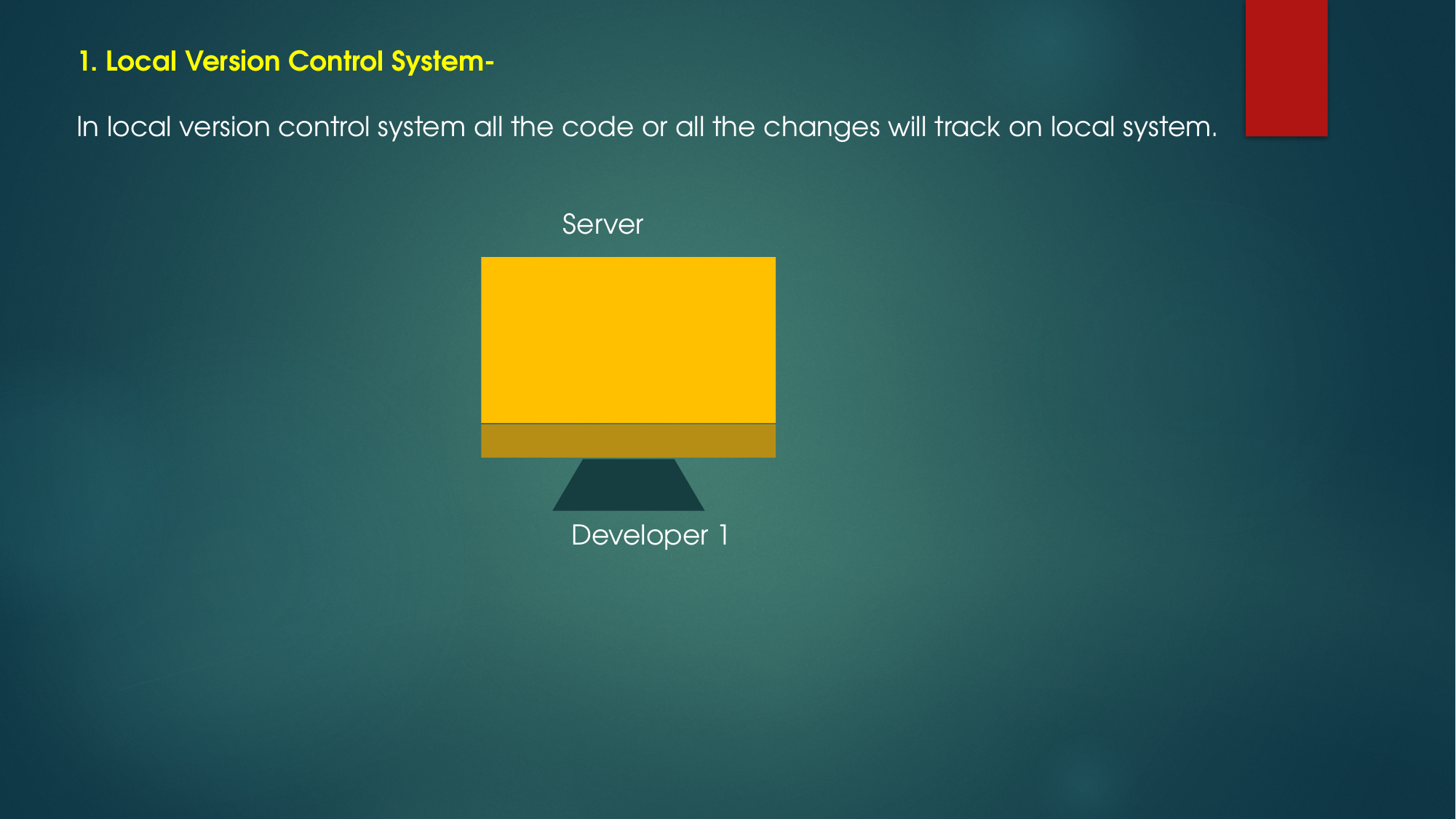

1. Local Version Control System-

In local version control system all the code or all the changes will track on local system.

Server

Developer 1